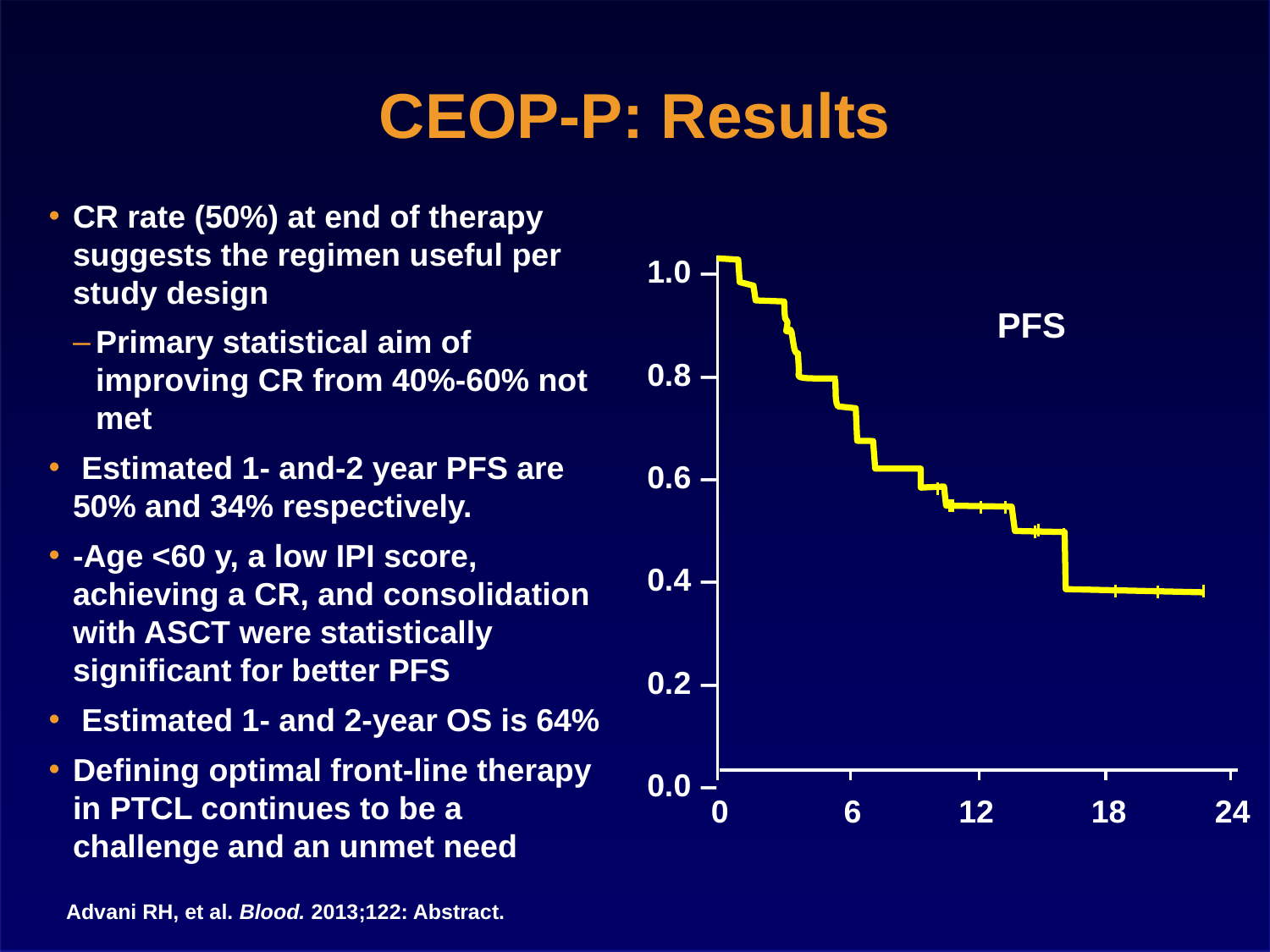

# CEOP-P: Results
1.0 –
0.8 –
0.6 –
0.4 –
0.2 –
0.0 –
CR rate (50%) at end of therapy suggests the regimen useful per study design
Primary statistical aim of improving CR from 40%-60% not met
 Estimated 1- and-2 year PFS are 50% and 34% respectively.
-Age <60 y, a low IPI score, achieving a CR, and consolidation with ASCT were statistically significant for better PFS
 Estimated 1- and 2-year OS is 64%
Defining optimal front-line therapy in PTCL continues to be a challenge and an unmet need

PFS

0             6           12           18          24
Advani RH, et al. Blood. 2013;122: Abstract.